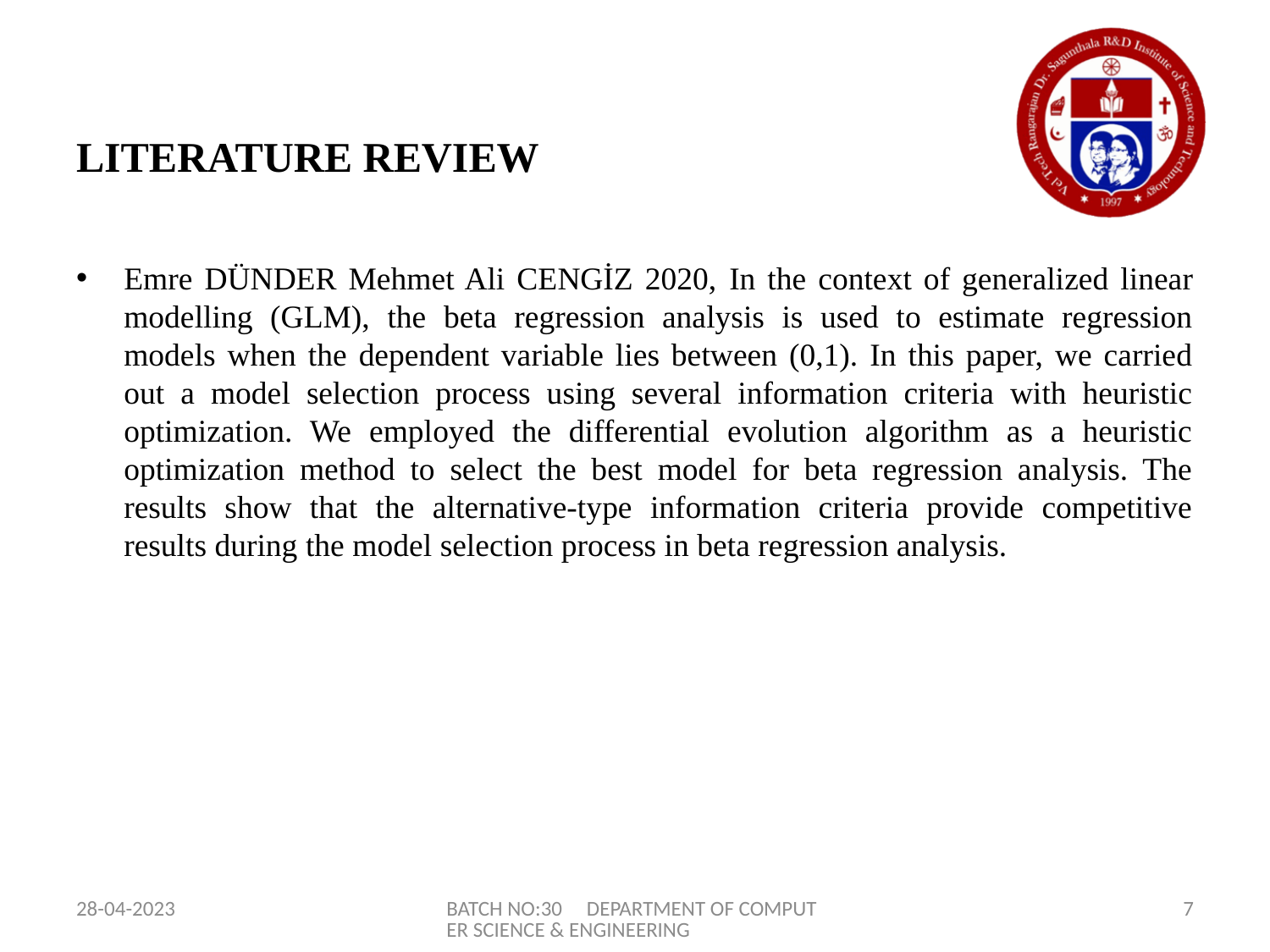

# LITERATURE REVIEW
Emre DÜNDER Mehmet Ali CENGİZ 2020, In the context of generalized linear modelling (GLM), the beta regression analysis is used to estimate regression models when the dependent variable lies between (0,1). In this paper, we carried out a model selection process using several information criteria with heuristic optimization. We employed the differential evolution algorithm as a heuristic optimization method to select the best model for beta regression analysis. The results show that the alternative-type information criteria provide competitive results during the model selection process in beta regression analysis.
28-04-2023
BATCH NO:30     DEPARTMENT OF COMPUTER SCIENCE & ENGINEERING
7